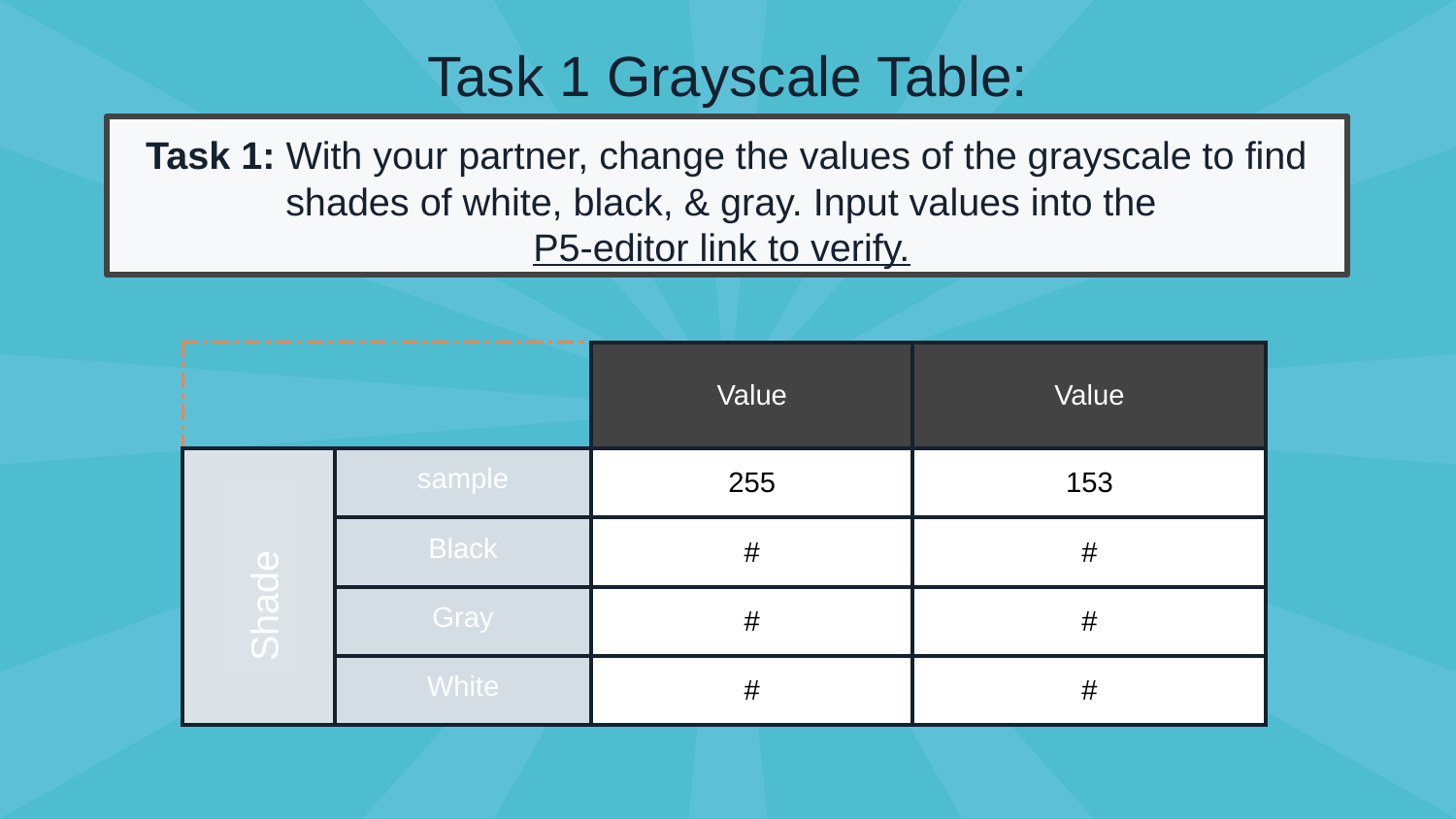

# Task 1 Grayscale Table:
Task 1: With your partner, change the values of the grayscale to find shades of white, black, & gray. Input values into the
P5-editor link to verify.

|  |  | Value | Value |
| --- | --- | --- | --- |
|  | sample | 255 | 153 |
|  | Black | # | # |
|  | Gray | # | # |
|  | White | # | # |
Shade